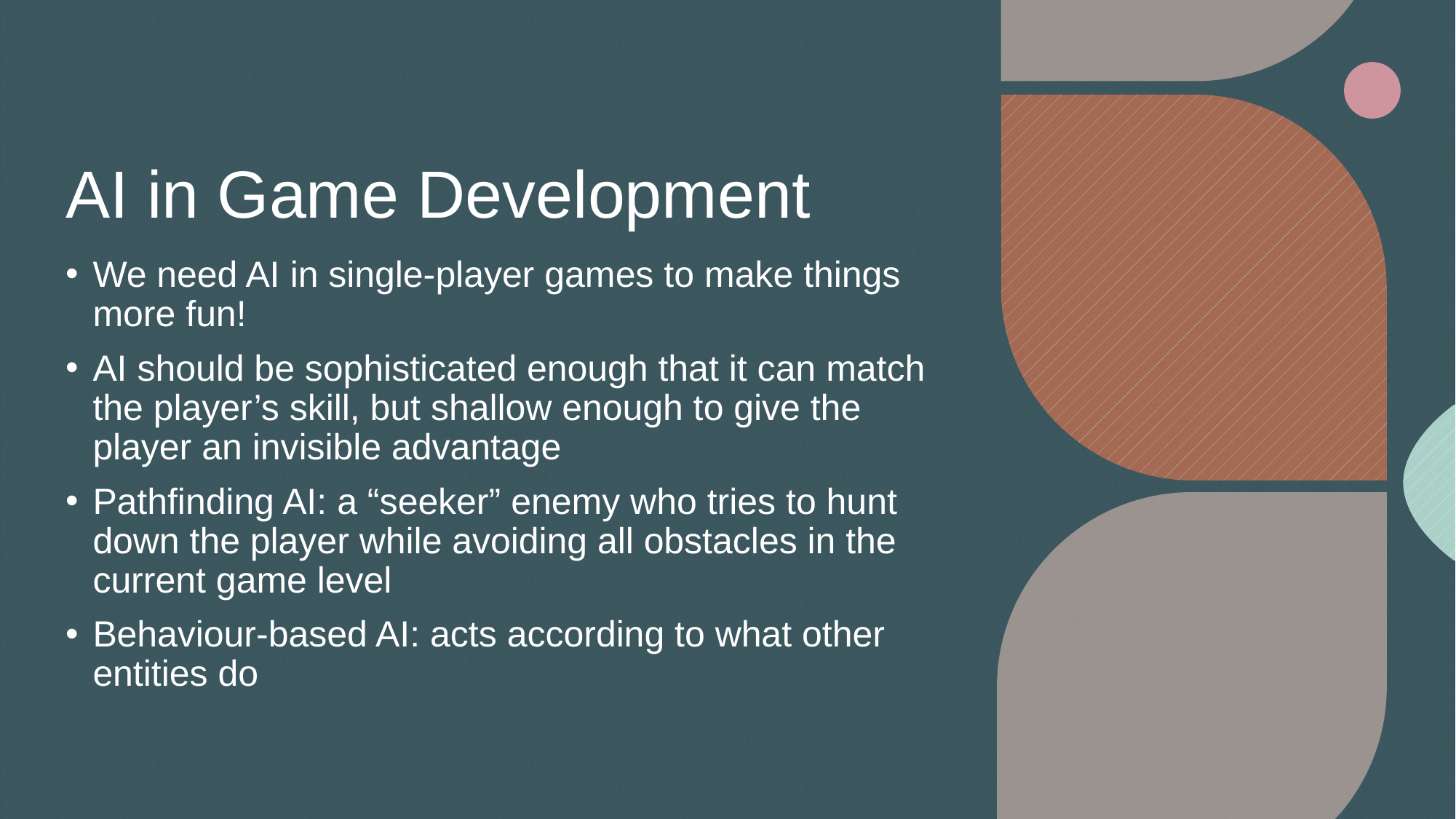

# AI in Game Development
We need AI in single-player games to make things more fun!
AI should be sophisticated enough that it can match the player’s skill, but shallow enough to give the player an invisible advantage
Pathfinding AI: a “seeker” enemy who tries to hunt down the player while avoiding all obstacles in the current game level
Behaviour-based AI: acts according to what other entities do